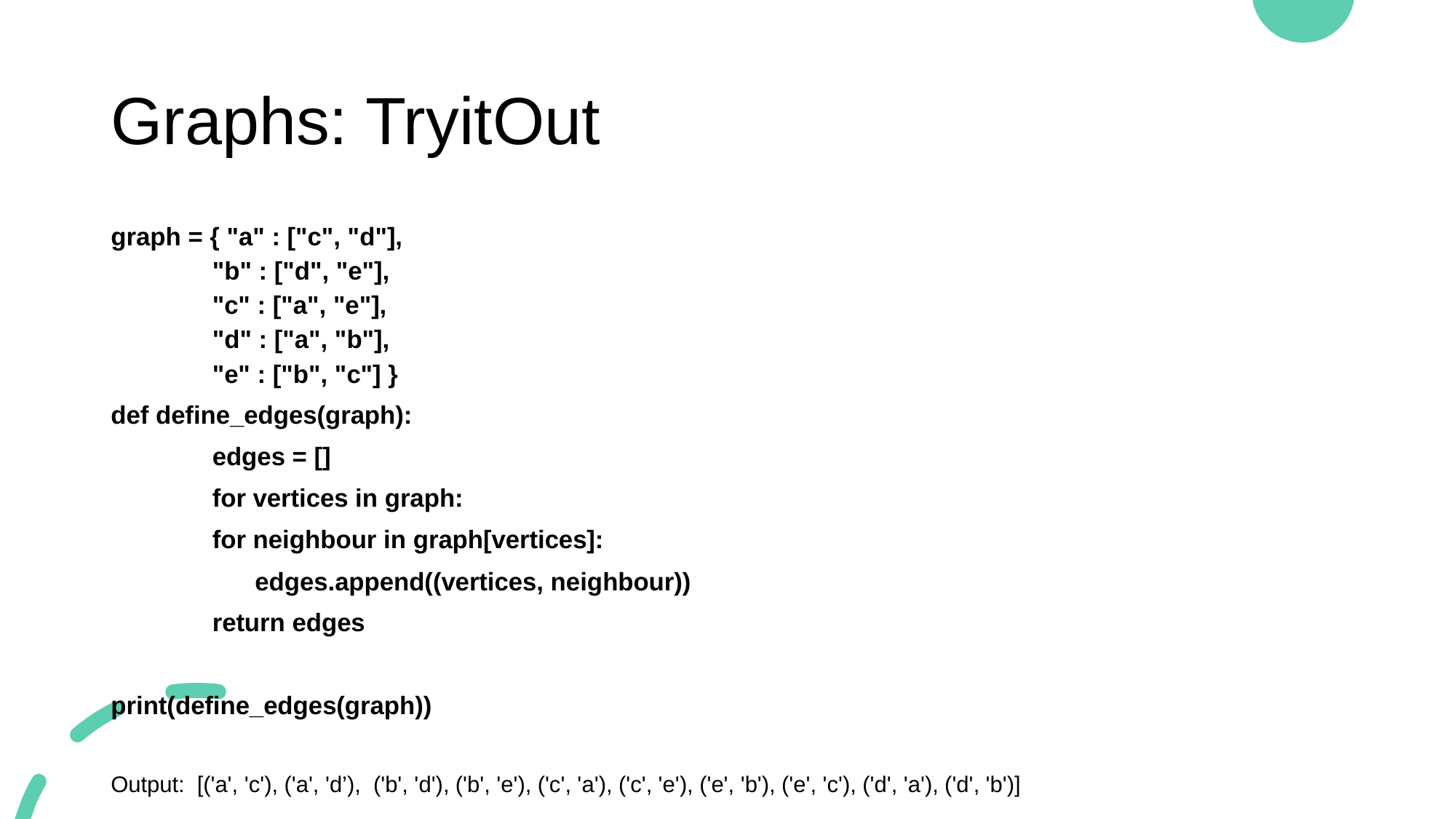

# Graphs: TryitOut
graph = { "a" : ["c", "d"],
"b" : ["d", "e"],
"c" : ["a", "e"],
"d" : ["a", "b"],
"e" : ["b", "c"] }
def define_edges(graph):
	edges = []
	for vertices in graph:
		for neighbour in graph[vertices]:
		      edges.append((vertices, neighbour))
	return edges

print(define_edges(graph))

Output:  [('a', 'c'), ('a', 'd’),  ('b', 'd'), ('b', 'e'), ('c', 'a'), ('c', 'e'), ('e', 'b'), ('e', 'c'), ('d', 'a'), ('d', 'b')]